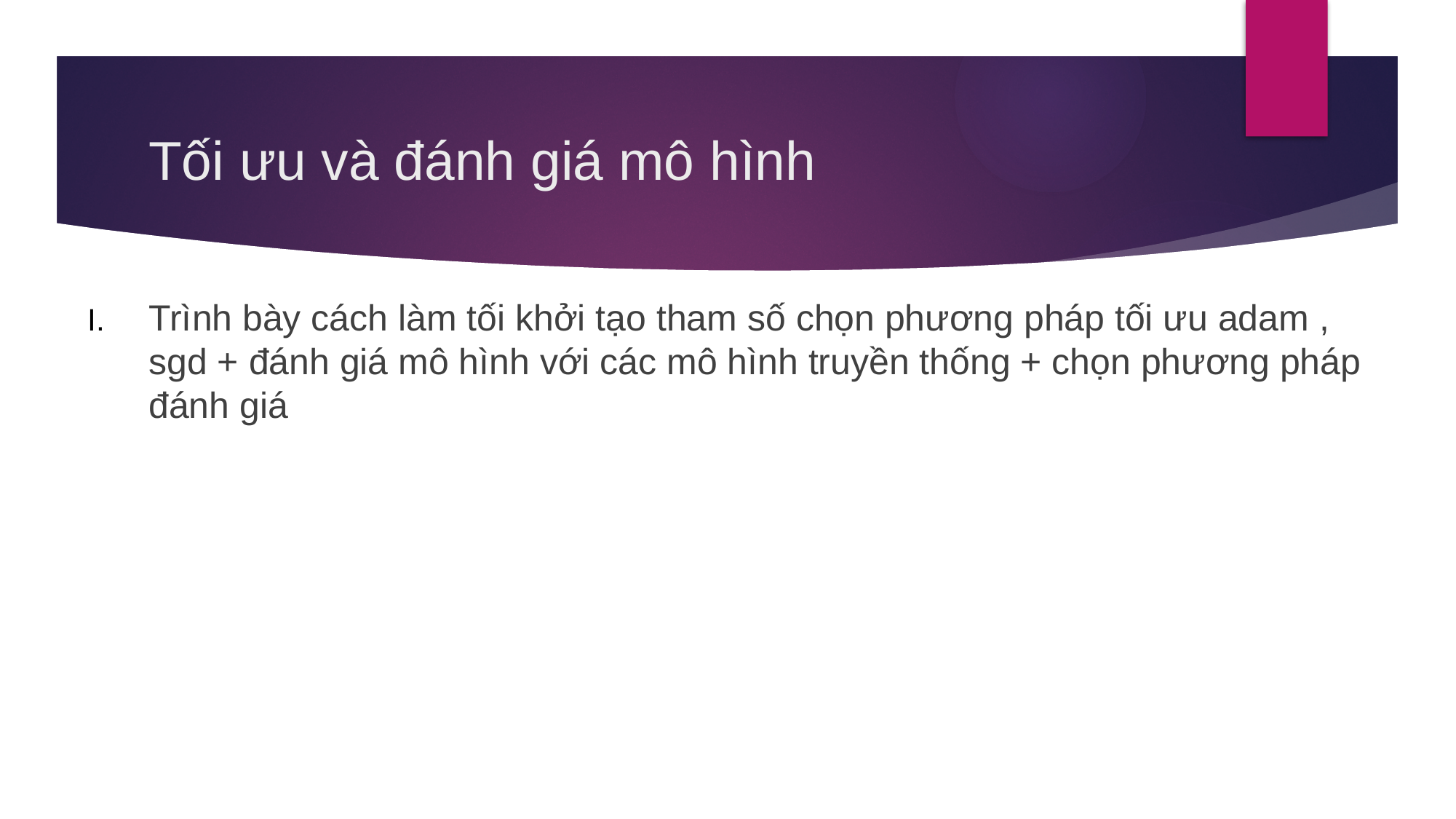

# Tối ưu và đánh giá mô hình
Trình bày cách làm tối khởi tạo tham số chọn phương pháp tối ưu adam , sgd + đánh giá mô hình với các mô hình truyền thống + chọn phương pháp đánh giá